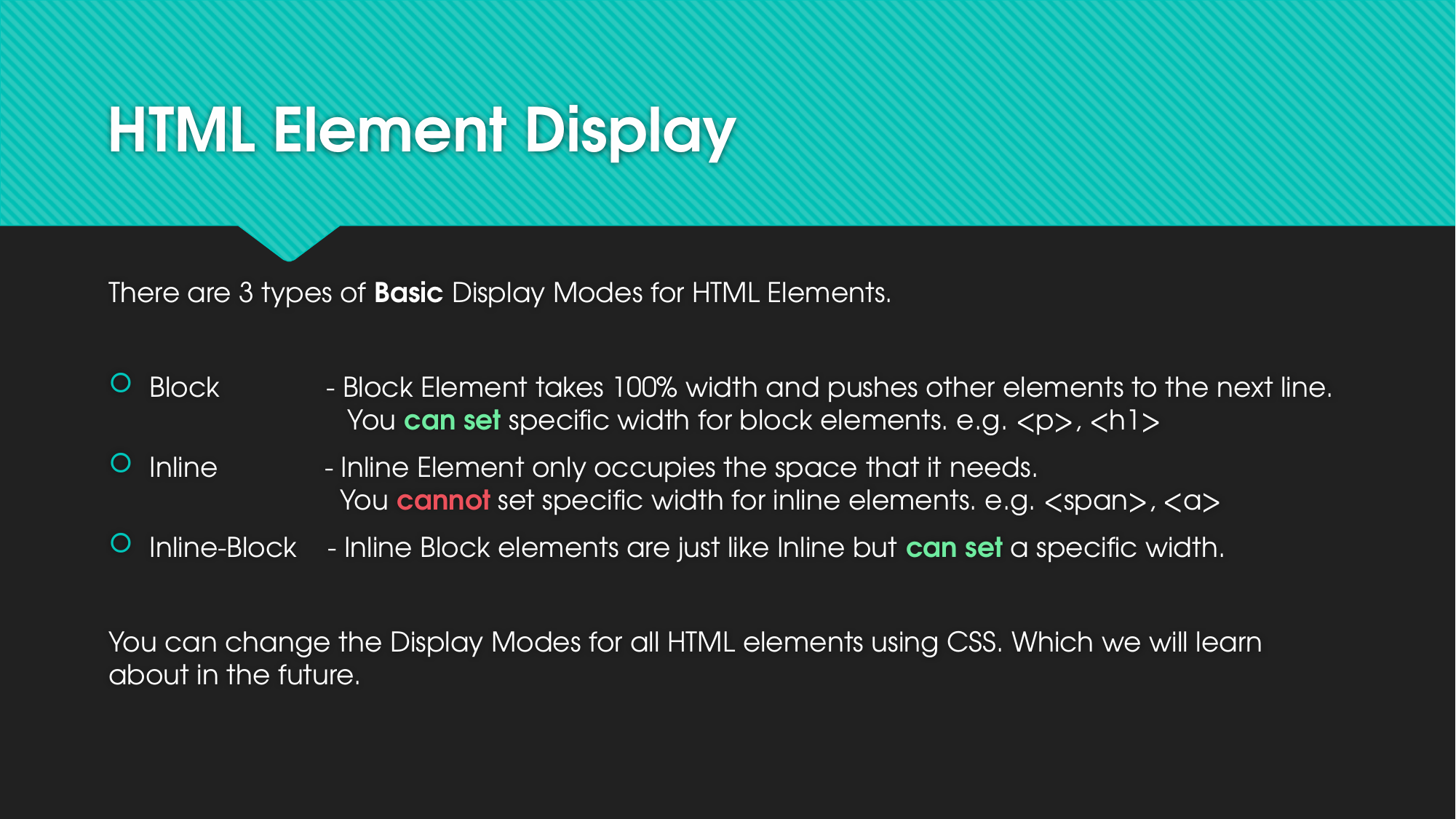

# HTML Element Display
There are 3 types of Basic Display Modes for HTML Elements.

Block              - Block Element takes 100% width and pushes other elements to the next line.
                          You can set specific width for block elements. e.g. <p>, <h1>
Inline              - Inline Element only occupies the space that it needs.
                         You cannot set specific width for inline elements. e.g. <span>, <a>
Inline-Block    - Inline Block elements are just like Inline but can set a specific width.

You can change the Display Modes for all HTML elements using CSS. Which we will learn about in the future.